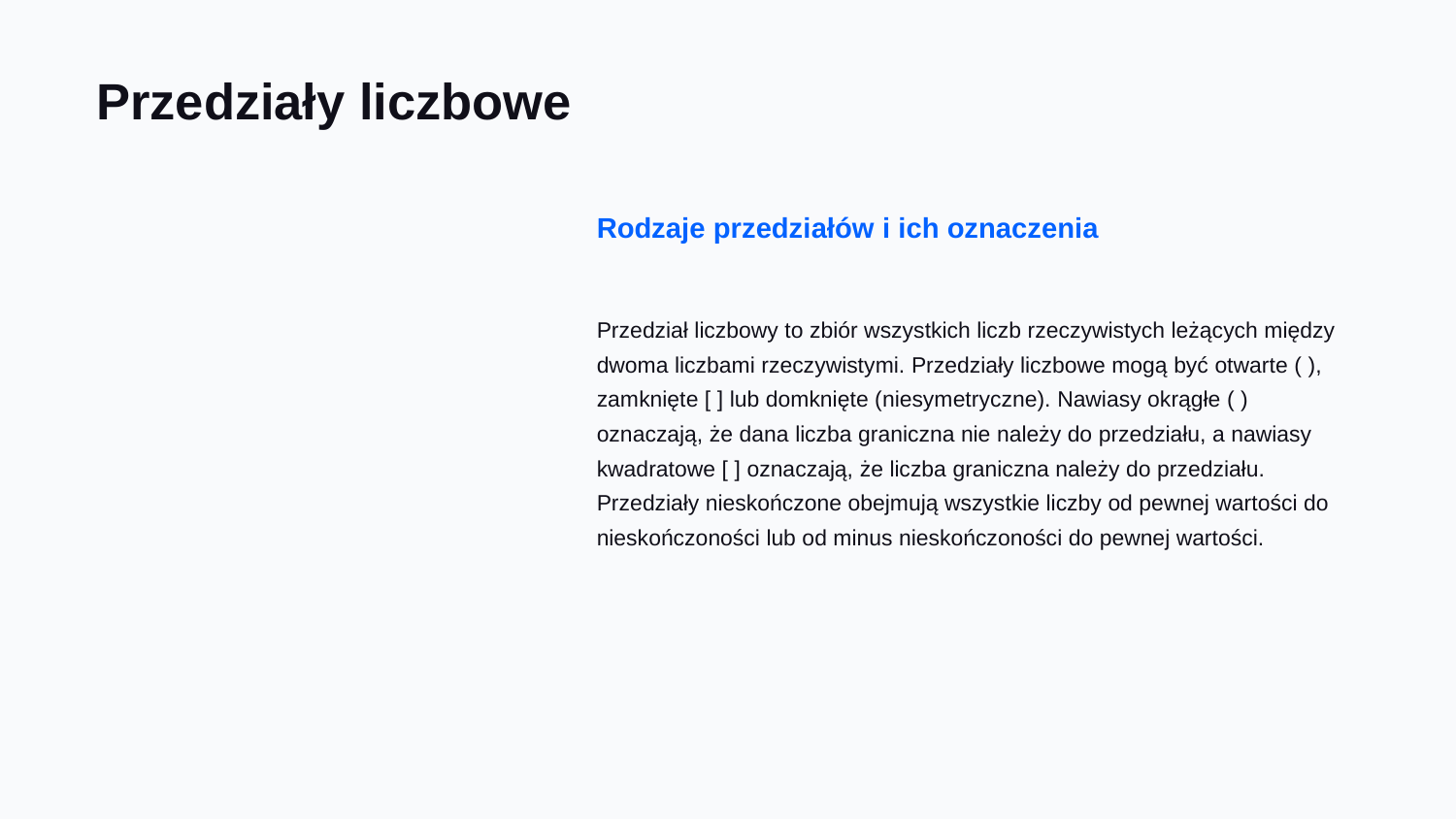

Przedziały liczbowe
Rodzaje przedziałów i ich oznaczenia
Przedział liczbowy to zbiór wszystkich liczb rzeczywistych leżących między dwoma liczbami rzeczywistymi. Przedziały liczbowe mogą być otwarte ( ), zamknięte [ ] lub domknięte (niesymetryczne). Nawiasy okrągłe ( ) oznaczają, że dana liczba graniczna nie należy do przedziału, a nawiasy kwadratowe [ ] oznaczają, że liczba graniczna należy do przedziału. Przedziały nieskończone obejmują wszystkie liczby od pewnej wartości do nieskończoności lub od minus nieskończoności do pewnej wartości.